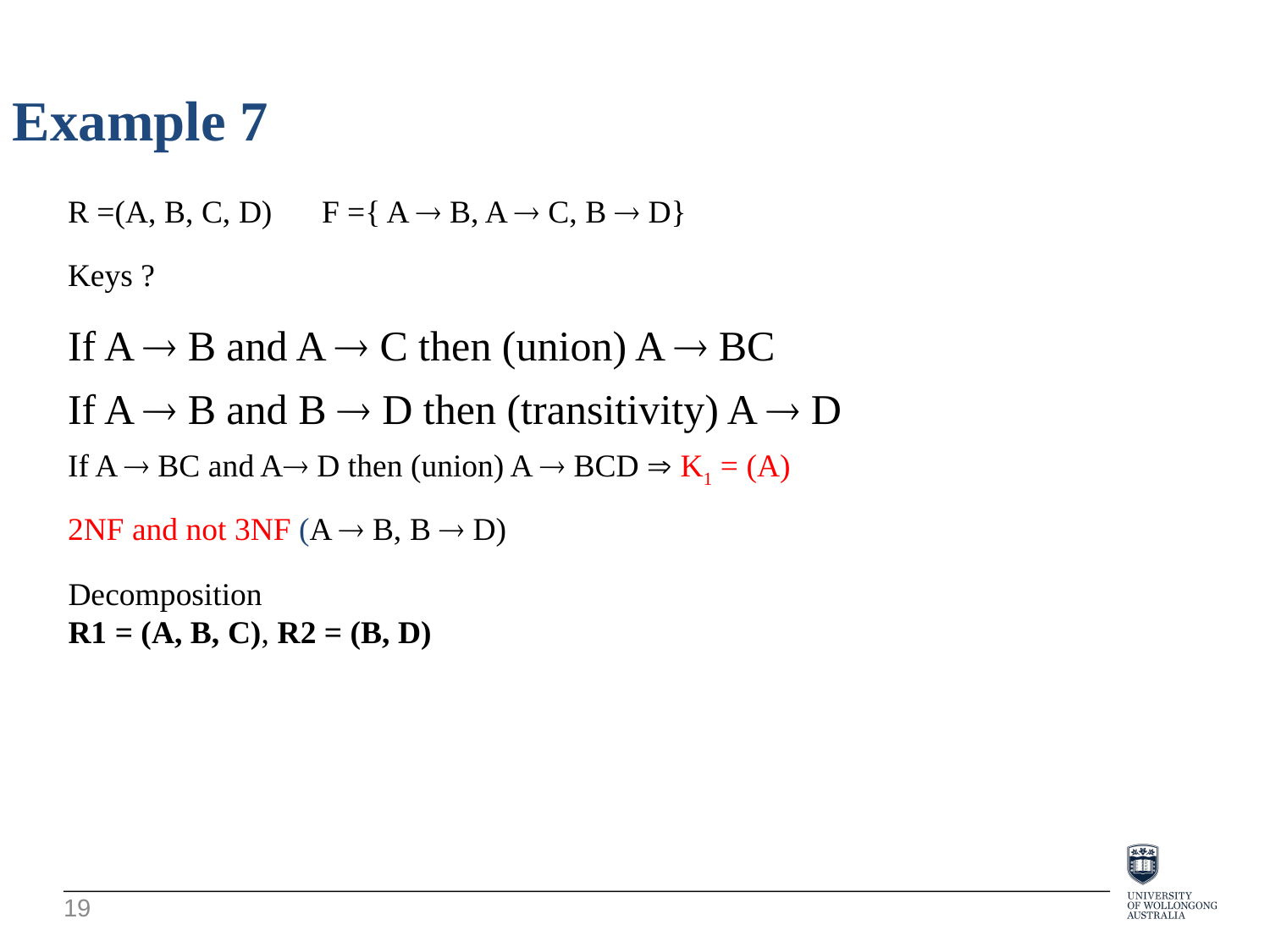

Example 7
R =(A, B, C, D)	F ={ A → B, A → C, B → D}
Keys ?
If A → B and A → C then (union) A → BC
If A → B and B → D then (transitivity) A → D
If A → BC and A→ D then (union) A → BCD ⇒ K1 = (A)
2NF and not 3NF (A → B, B → D)
Decomposition
R1 = (A, B, C), R2 = (B, D)
19